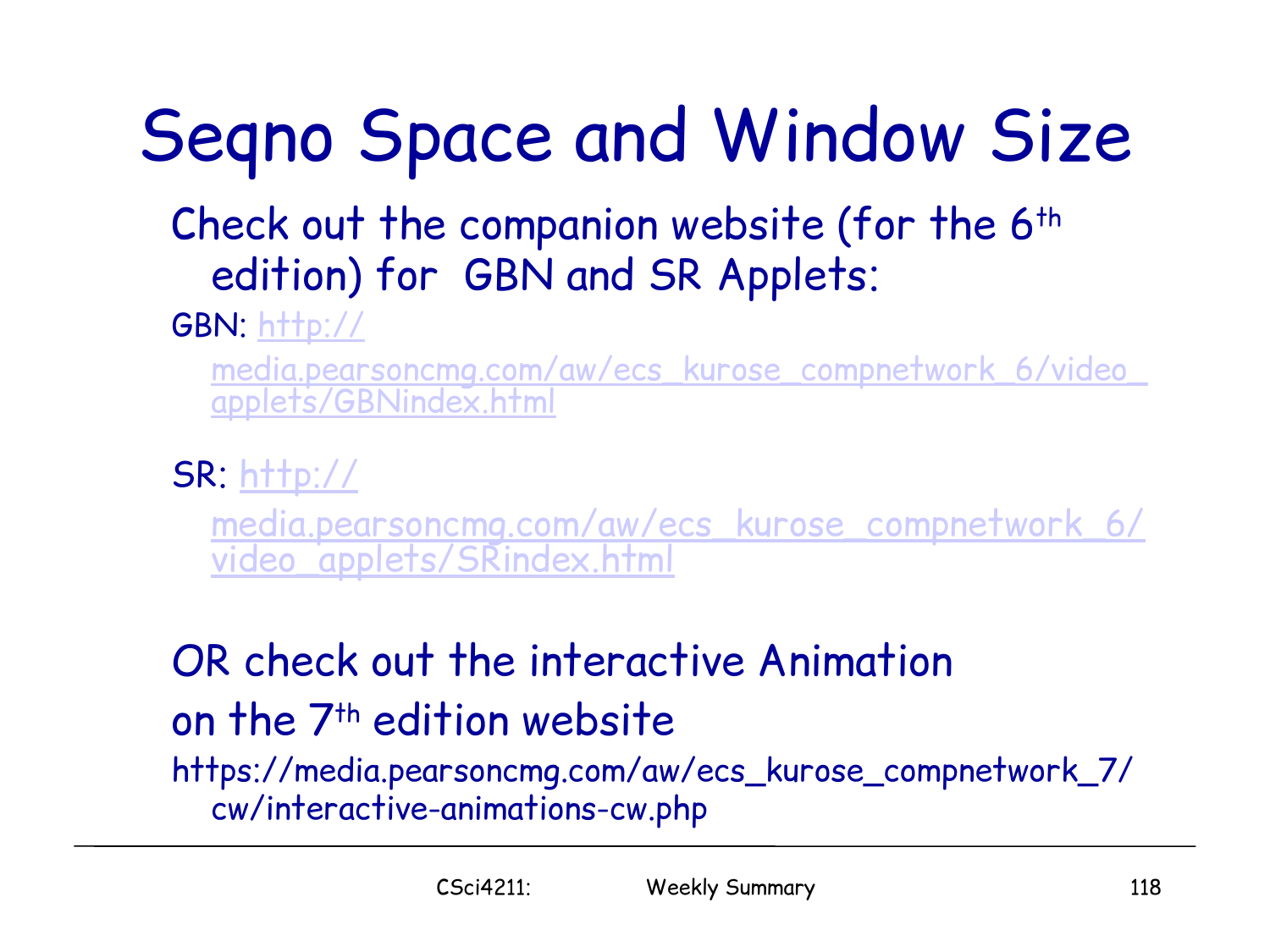

# Seqno Space and Window Size
Check out the companion website (for the 6th edition) for  GBN and SR Applets:
GBN: http://media.pearsoncmg.com/aw/ecs_kurose_compnetwork_6/video_applets/GBNindex.html

SR: http://media.pearsoncmg.com/aw/ecs_kurose_compnetwork_6/video_applets/SRindex.html

OR check out the interactive Animation
on the 7th edition website
https://media.pearsoncmg.com/aw/ecs_kurose_compnetwork_7/cw/interactive-animations-cw.php

CSci4211:                  Weekly Summary
118